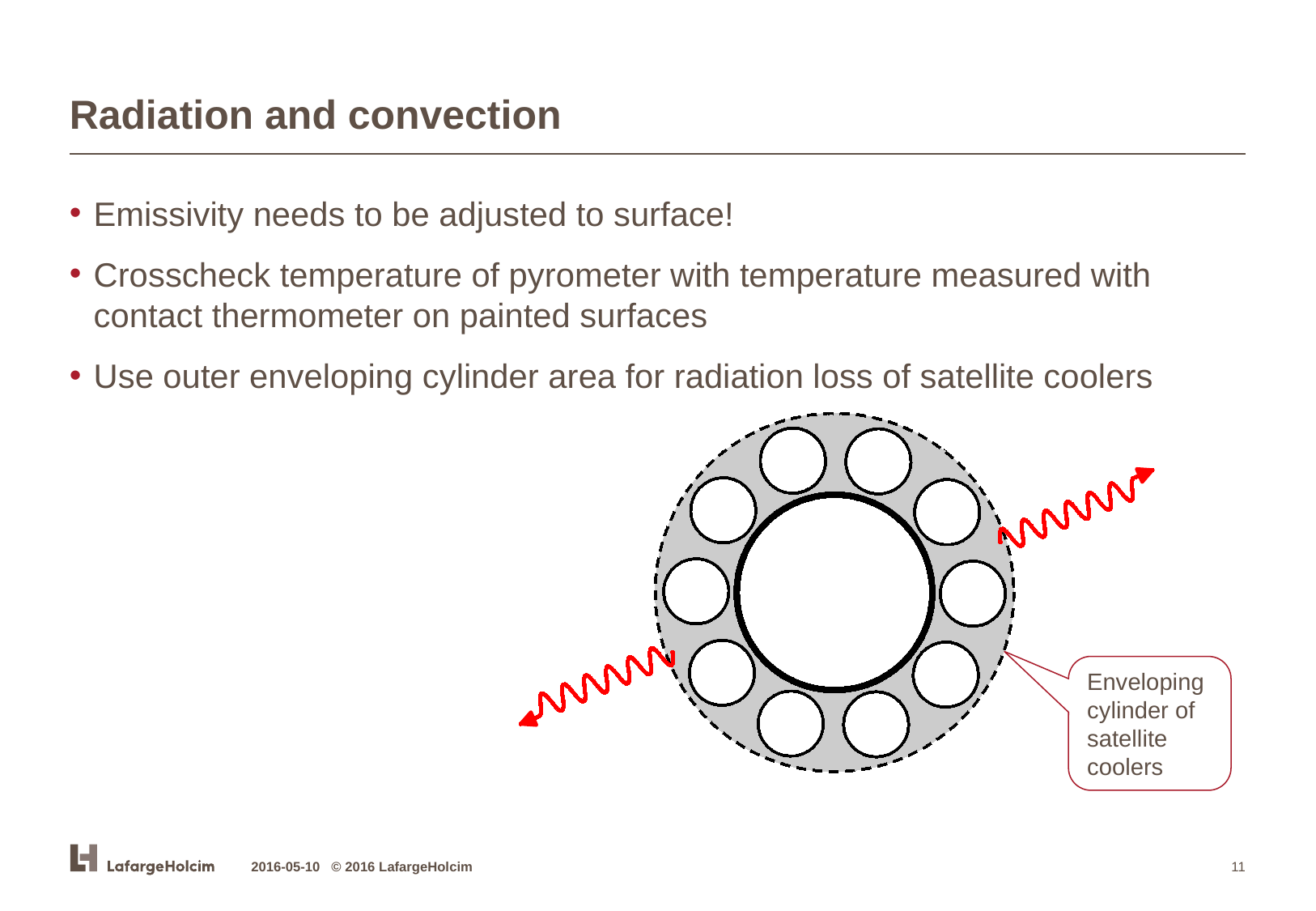

# Radiation and convection
Emissivity needs to be adjusted to surface!
Crosscheck temperature of pyrometer with temperature measured with contact thermometer on painted surfaces
Use outer enveloping cylinder area for radiation loss of satellite coolers

Enveloping cylinder of satellite coolers
2016-05-10   © 2016 LafargeHolcim
11